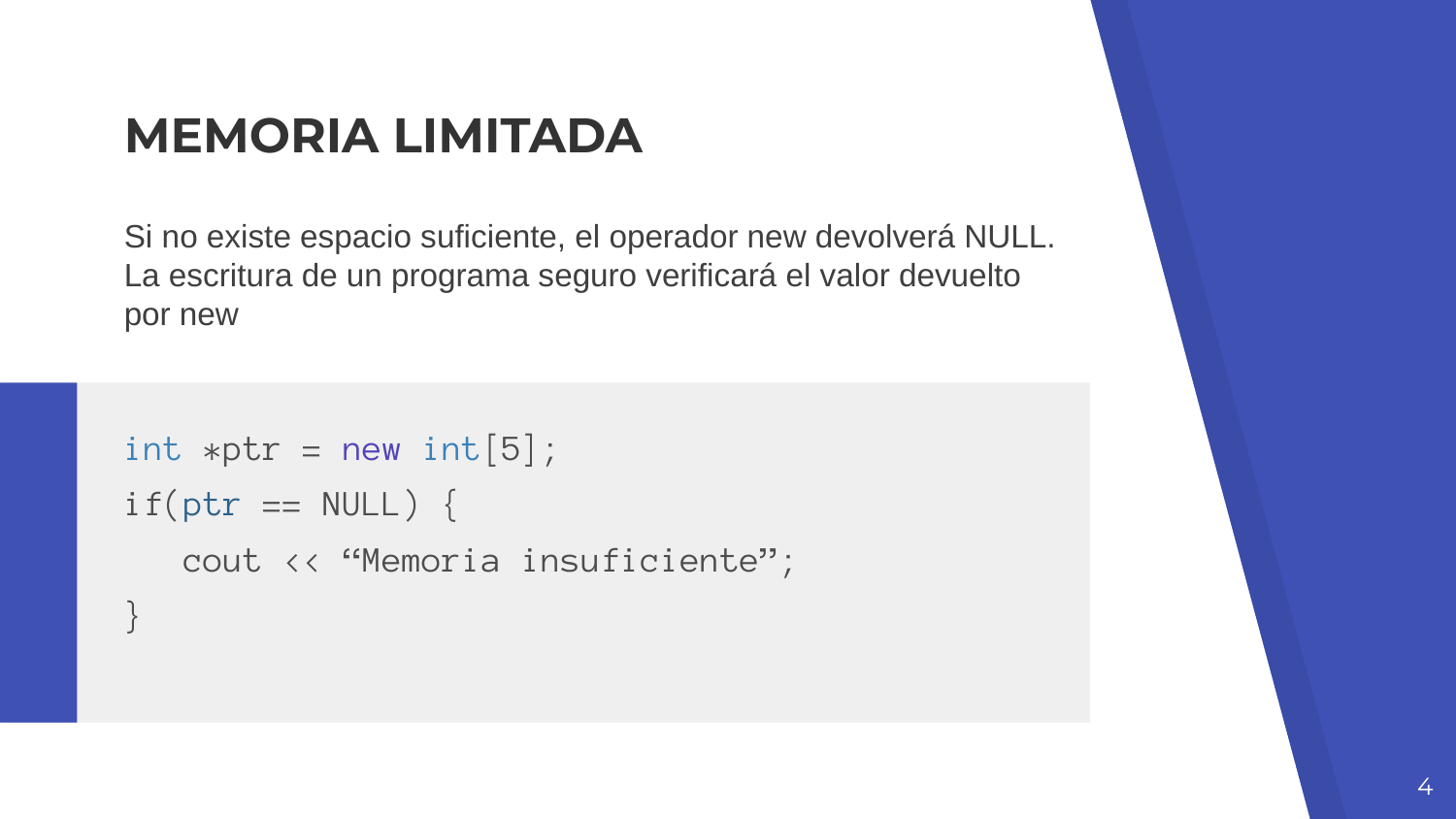

MEMORIA LIMITADA
Si no existe espacio suficiente, el operador new devolverá NULL. La escritura de un programa seguro verificará el valor devuelto por new

int *ptr = new int[5];
if(ptr == NULL) {
   cout << “Memoria insuficiente”;
}
4